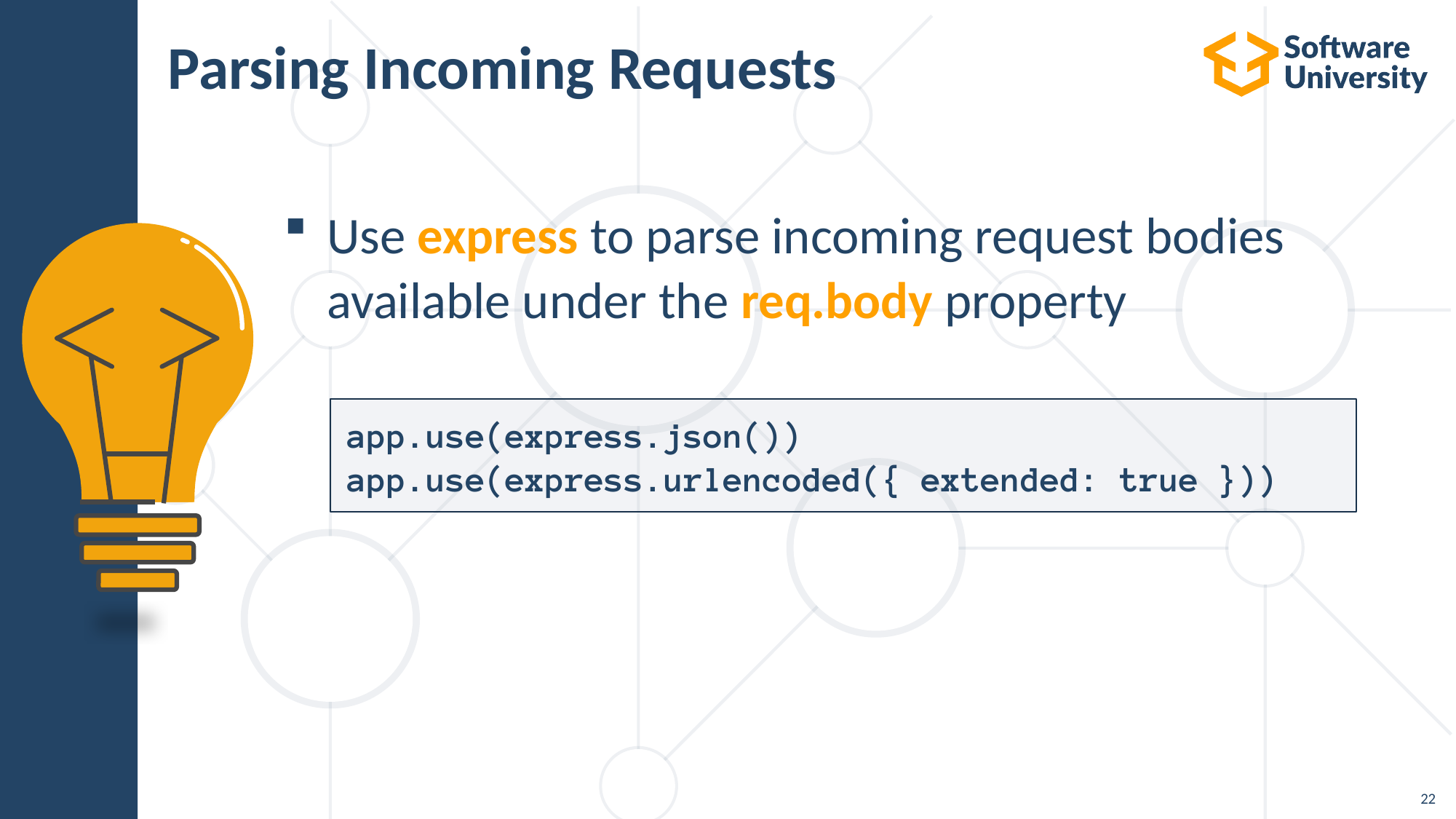

# Parsing Incoming Requests
Use express to parse incoming request bodies available under the req.body property
app.use(express.json())
app.use(express.urlencoded({ extended: true }))
22